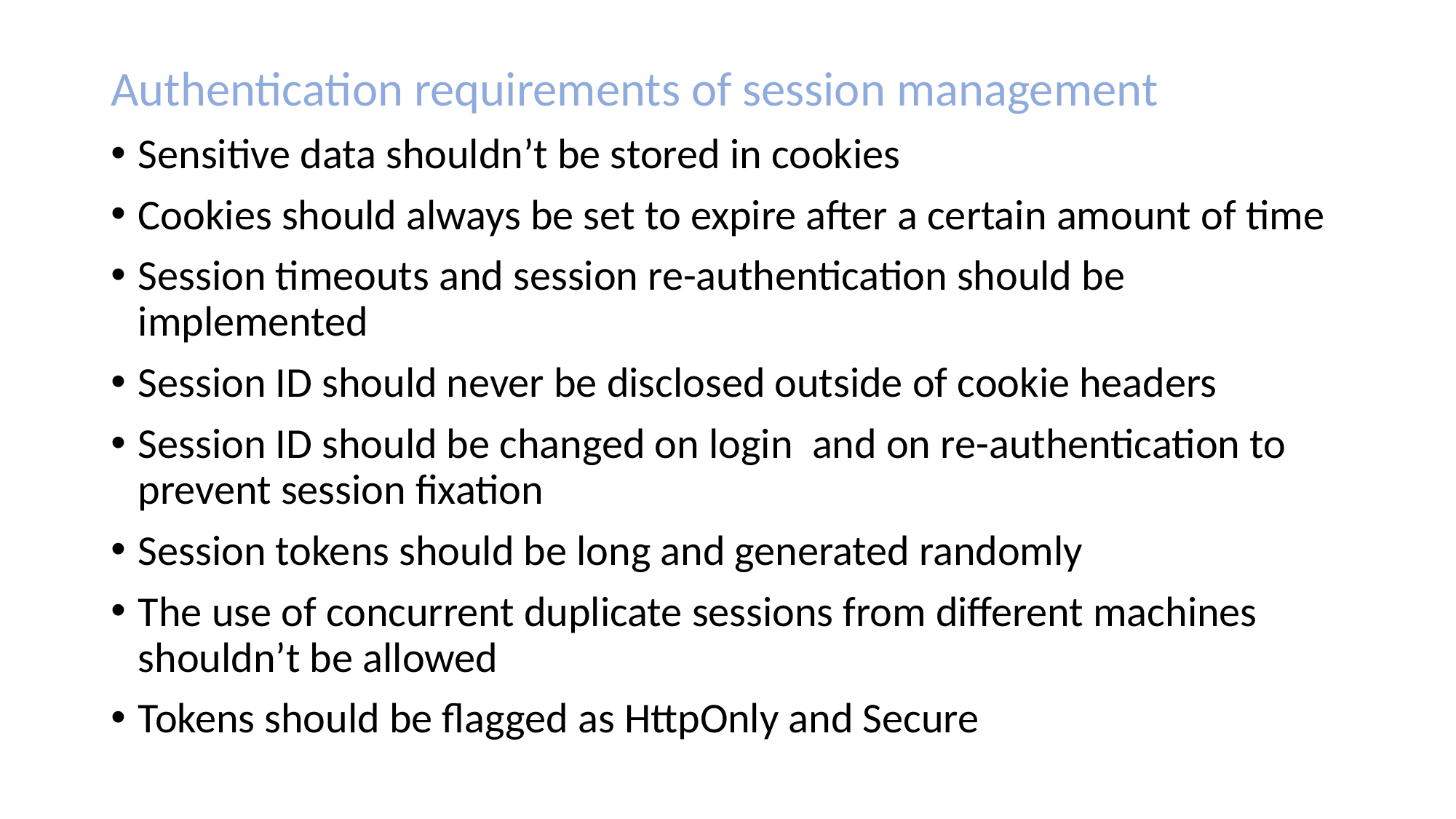

Authentication requirements of session management
Sensitive data shouldn’t be stored in cookies
Cookies should always be set to expire after a certain amount of time
Session timeouts and session re-authentication should be implemented
Session ID should never be disclosed outside of cookie headers
Session ID should be changed on login  and on re-authentication to prevent session fixation
Session tokens should be long and generated randomly
The use of concurrent duplicate sessions from different machines shouldn’t be allowed
Tokens should be flagged as HttpOnly and Secure